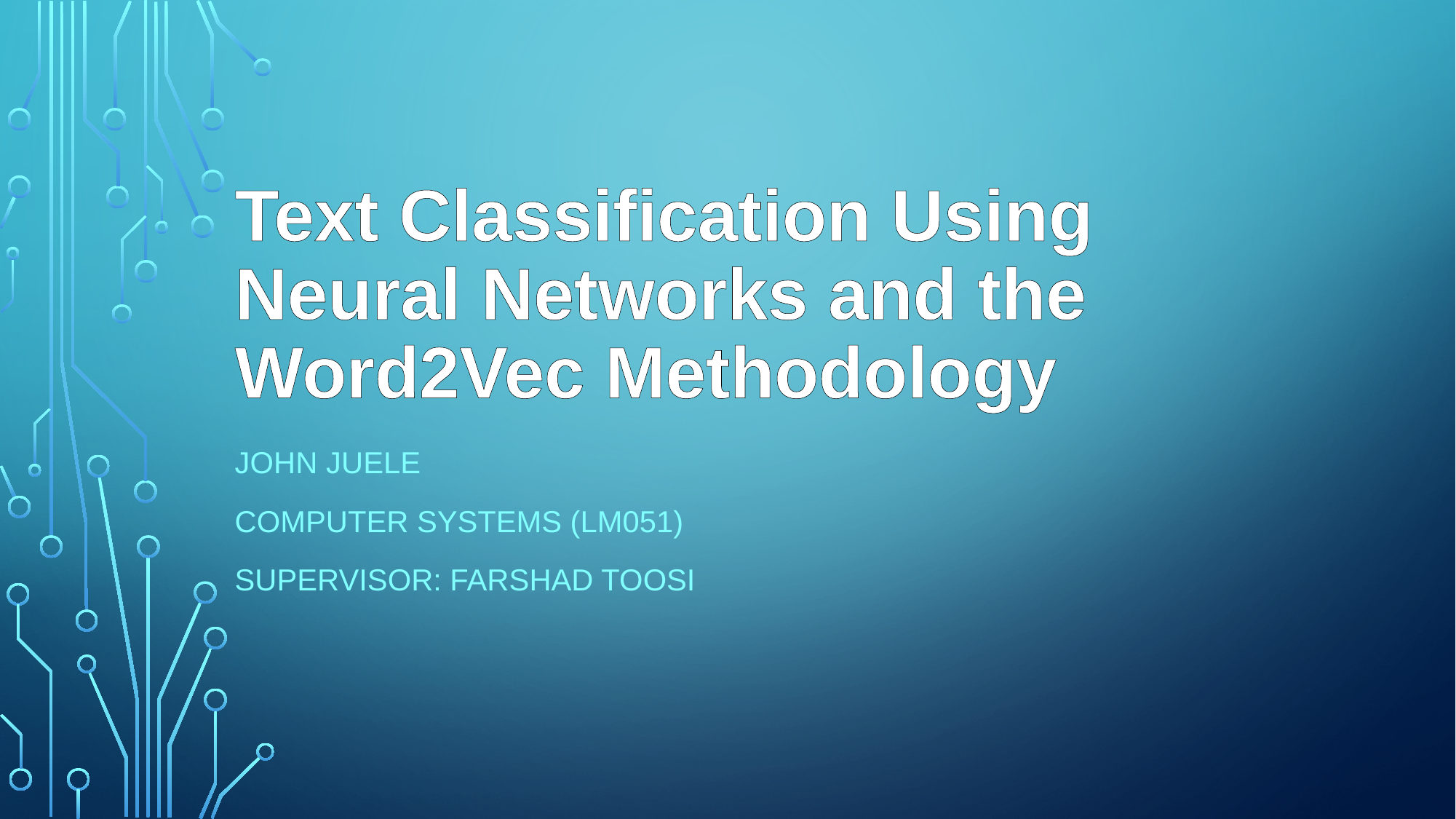

# Text Classification Using Neural Networks and the Word2Vec Methodology
John Juele
Computer Systems (LM051)
Supervisor: Farshad Toosi